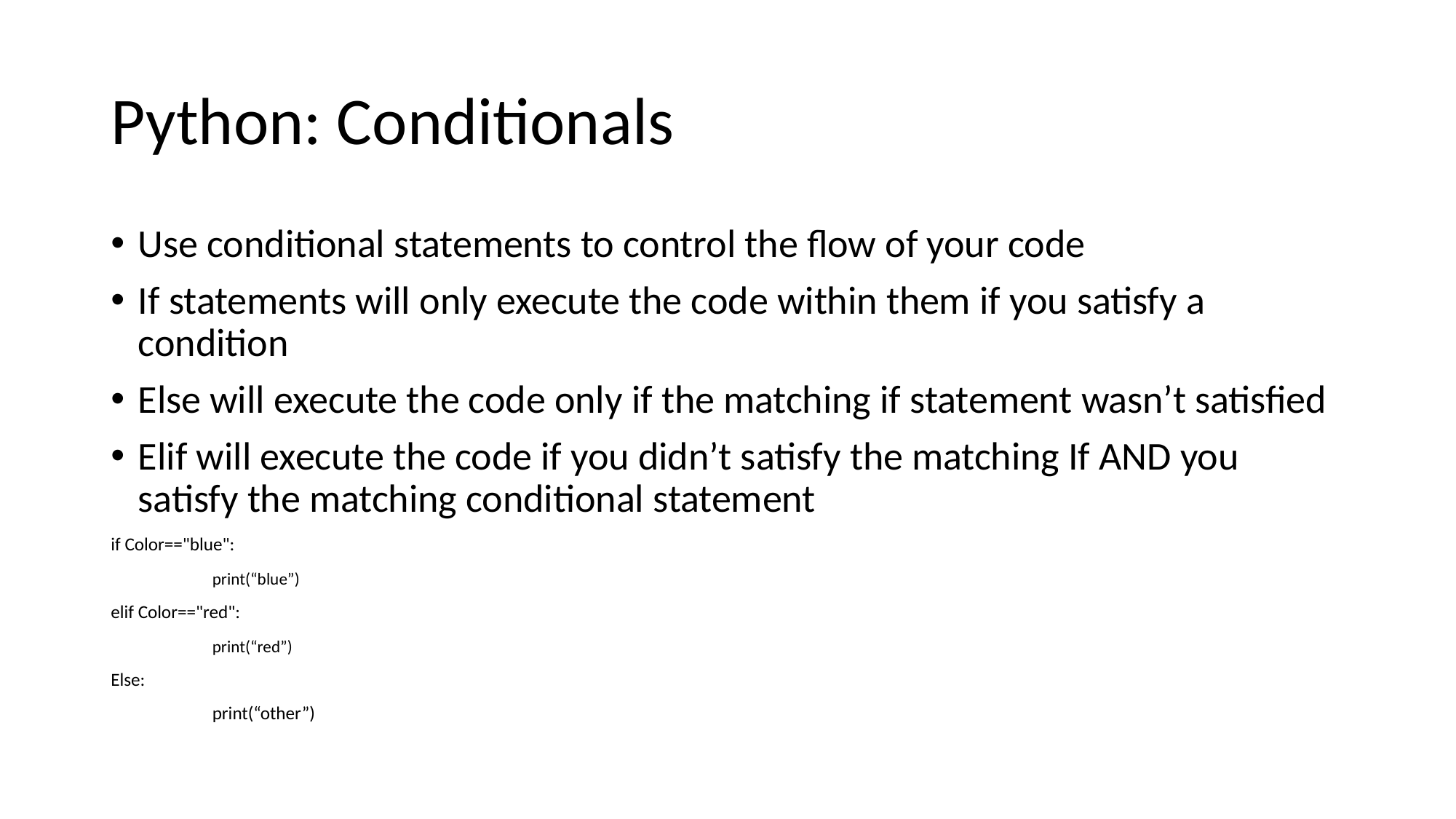

# Python: Conditionals
Use conditional statements to control the flow of your code
If statements will only execute the code within them if you satisfy a condition
Else will execute the code only if the matching if statement wasn’t satisfied
Elif will execute the code if you didn’t satisfy the matching If AND you satisfy the matching conditional statement
if Color=="blue":
	print(“blue”)
elif Color=="red":
	print(“red”)
Else:
	print(“other”)